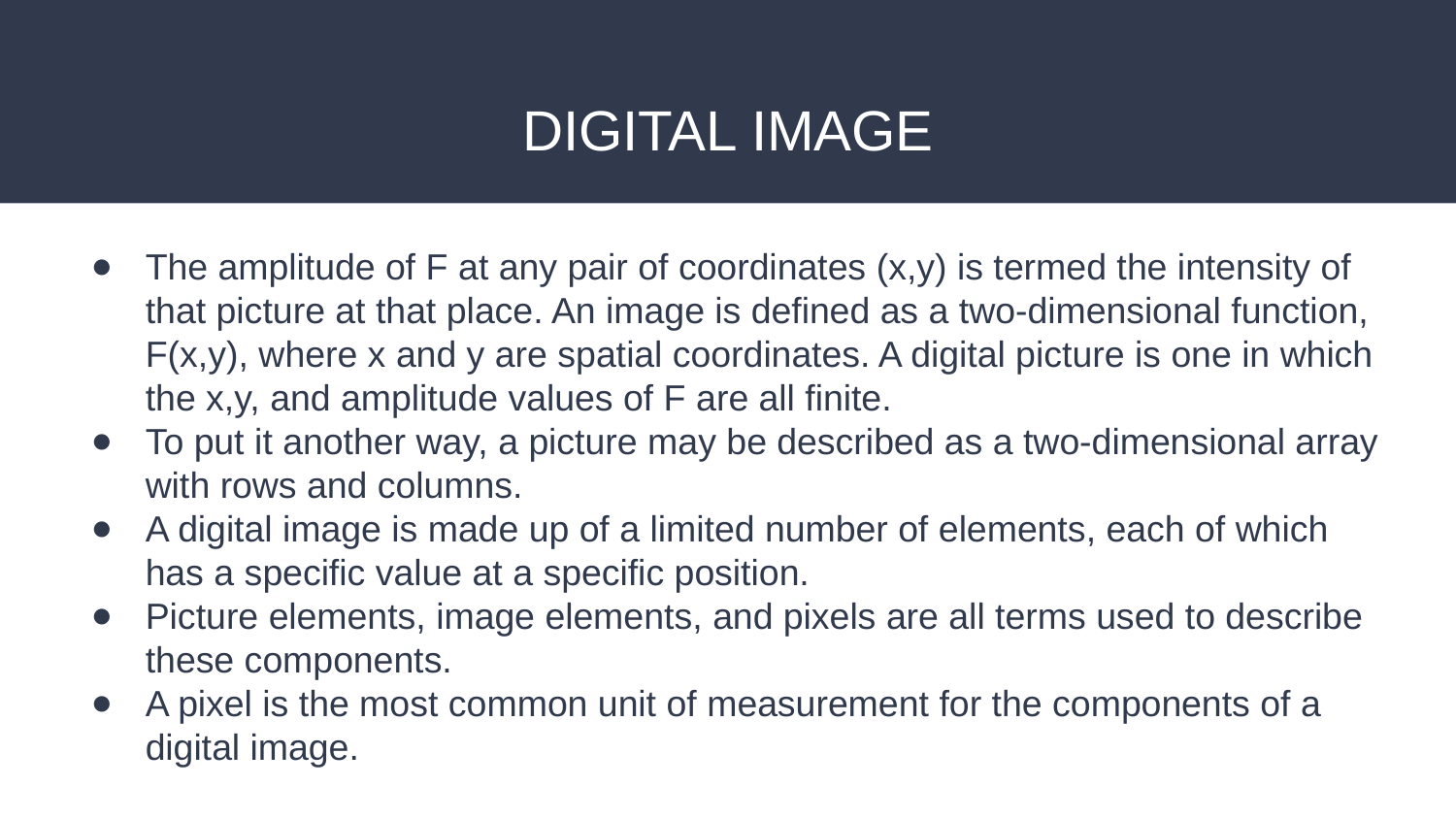

# DIGITAL IMAGE
The amplitude of F at any pair of coordinates (x,y) is termed the intensity of that picture at that place. An image is defined as a two-dimensional function, F(x,y), where x and y are spatial coordinates. A digital picture is one in which the x,y, and amplitude values of F are all finite.
To put it another way, a picture may be described as a two-dimensional array with rows and columns.
A digital image is made up of a limited number of elements, each of which has a specific value at a specific position.
Picture elements, image elements, and pixels are all terms used to describe these components.
A pixel is the most common unit of measurement for the components of a digital image.